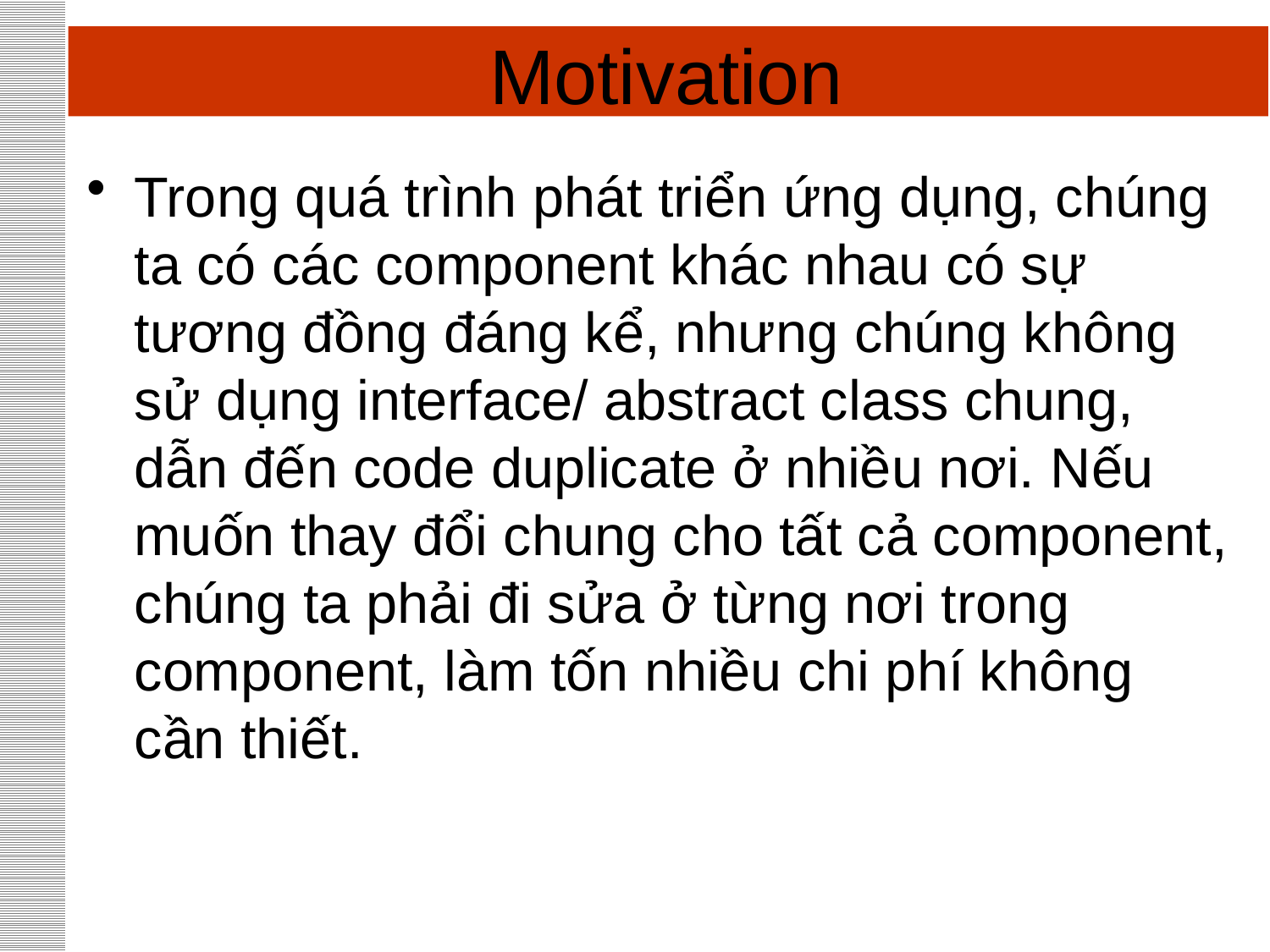

# Motivation
Trong quá trình phát triển ứng dụng, chúng ta có các component khác nhau có sự tương đồng đáng kể, nhưng chúng không sử dụng interface/ abstract class chung, dẫn đến code duplicate ở nhiều nơi. Nếu muốn thay đổi chung cho tất cả component, chúng ta phải đi sửa ở từng nơi trong component, làm tốn nhiều chi phí không cần thiết.